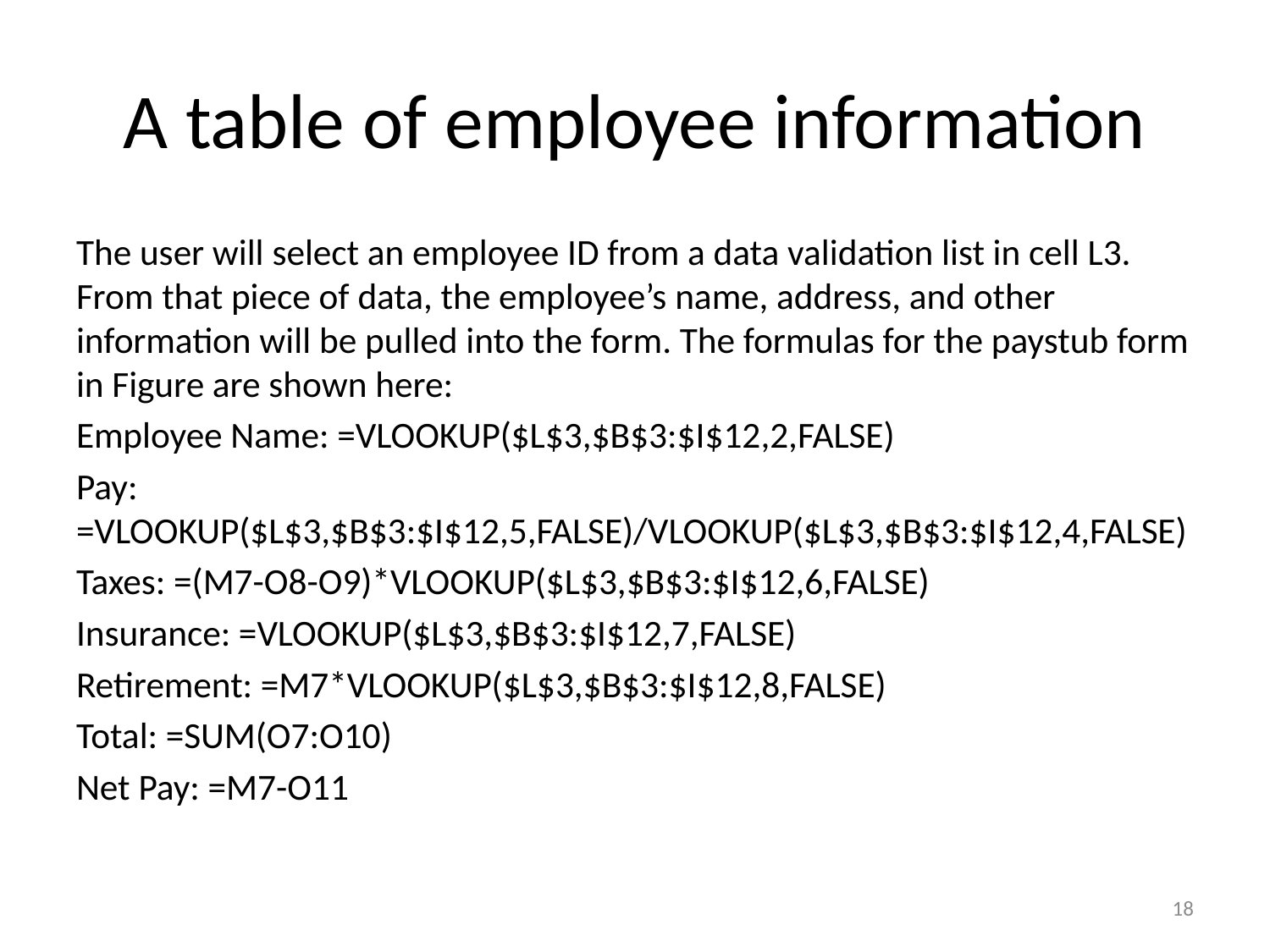

# A table of employee information
The user will select an employee ID from a data validation list in cell L3. From that piece of data, the employee’s name, address, and other information will be pulled into the form. The formulas for the paystub form in Figure are shown here:
Employee Name: =VLOOKUP($L$3,$B$3:$I$12,2,FALSE)
Pay: =VLOOKUP($L$3,$B$3:$I$12,5,FALSE)/VLOOKUP($L$3,$B$3:$I$12,4,FALSE)
Taxes: =(M7-O8-O9)*VLOOKUP($L$3,$B$3:$I$12,6,FALSE)
Insurance: =VLOOKUP($L$3,$B$3:$I$12,7,FALSE)
Retirement: =M7*VLOOKUP($L$3,$B$3:$I$12,8,FALSE)
Total: =SUM(O7:O10)
Net Pay: =M7-O11

18